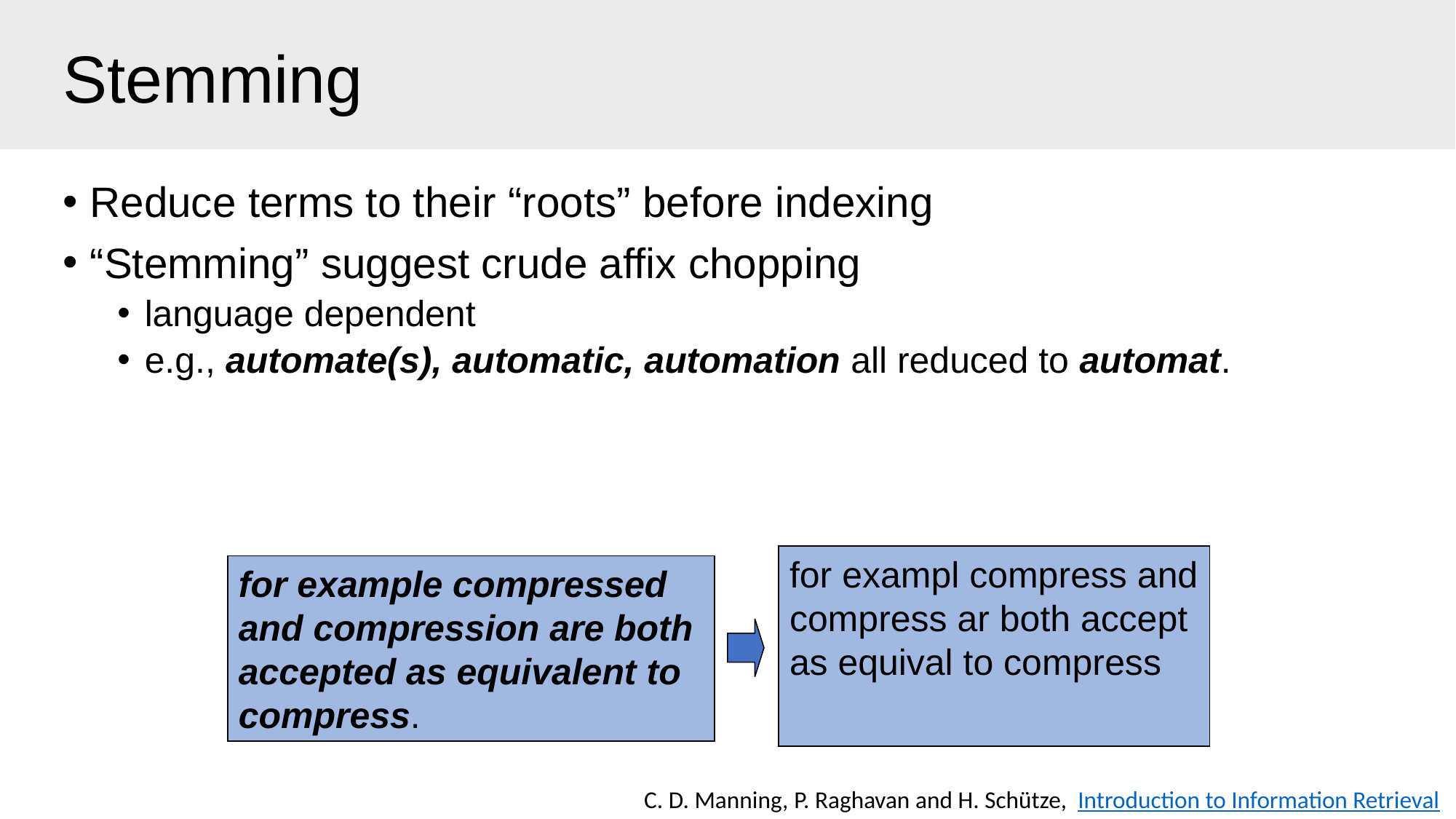

# Stemming
Reduce terms to their “roots” before indexing
“Stemming” suggest crude affix chopping
language dependent
e.g., automate(s), automatic, automation all reduced to automat.

for exampl compress and
compress ar both accept
as equival to compress
for example compressed
and compression are both
accepted as equivalent to
compress.

C. D. Manning, P. Raghavan and H. Schütze,  Introduction to Information Retrieval